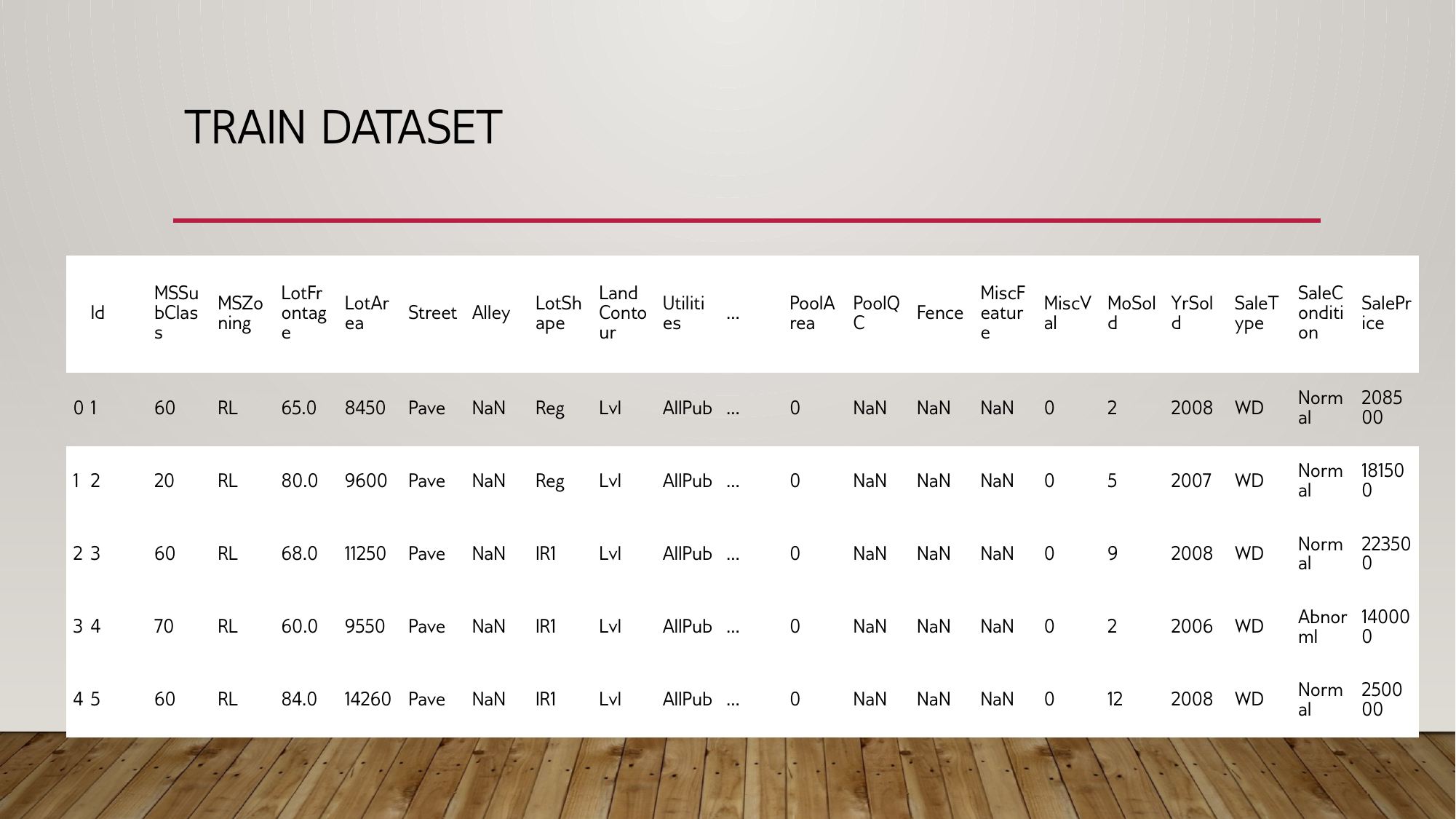

# Train dataset
|  | Id | MSSubClass | MSZoning | LotFrontage | LotArea | Street | Alley | LotShape | LandContour | Utilities | ... | PoolArea | PoolQC | Fence | MiscFeature | MiscVal | MoSold | YrSold | SaleType | SaleCondition | SalePrice |
| --- | --- | --- | --- | --- | --- | --- | --- | --- | --- | --- | --- | --- | --- | --- | --- | --- | --- | --- | --- | --- | --- |
| 0 | 1 | 60 | RL | 65.0 | 8450 | Pave | NaN | Reg | Lvl | AllPub | ... | 0 | NaN | NaN | NaN | 0 | 2 | 2008 | WD | Normal | 208500 |
| 1 | 2 | 20 | RL | 80.0 | 9600 | Pave | NaN | Reg | Lvl | AllPub | ... | 0 | NaN | NaN | NaN | 0 | 5 | 2007 | WD | Normal | 181500 |
| 2 | 3 | 60 | RL | 68.0 | 11250 | Pave | NaN | IR1 | Lvl | AllPub | ... | 0 | NaN | NaN | NaN | 0 | 9 | 2008 | WD | Normal | 223500 |
| 3 | 4 | 70 | RL | 60.0 | 9550 | Pave | NaN | IR1 | Lvl | AllPub | ... | 0 | NaN | NaN | NaN | 0 | 2 | 2006 | WD | Abnorml | 140000 |
| 4 | 5 | 60 | RL | 84.0 | 14260 | Pave | NaN | IR1 | Lvl | AllPub | ... | 0 | NaN | NaN | NaN | 0 | 12 | 2008 | WD | Normal | 250000 |